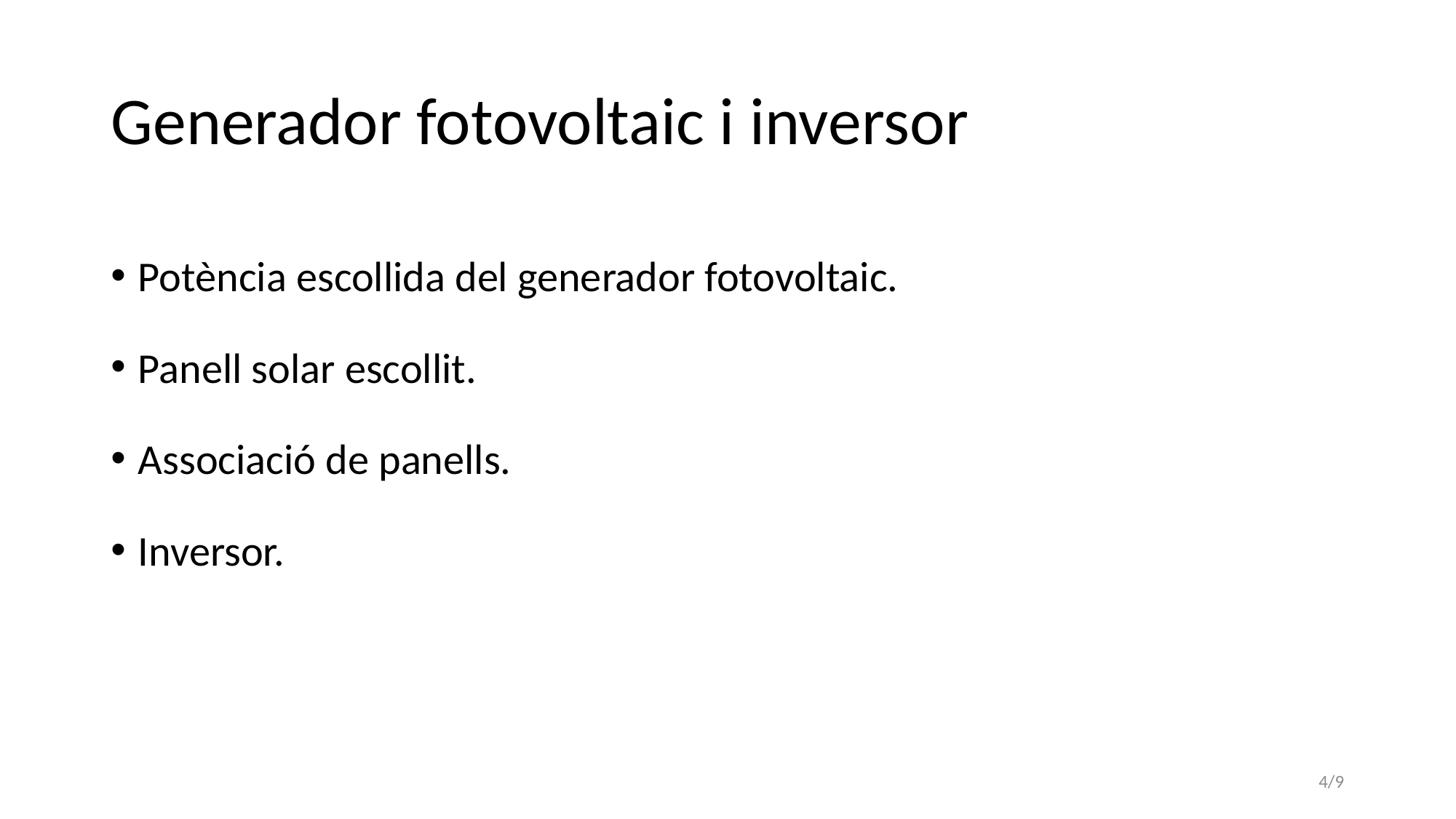

# Generador fotovoltaic i inversor
Potència escollida del generador fotovoltaic.
Panell solar escollit.
Associació de panells.
Inversor.

4/9